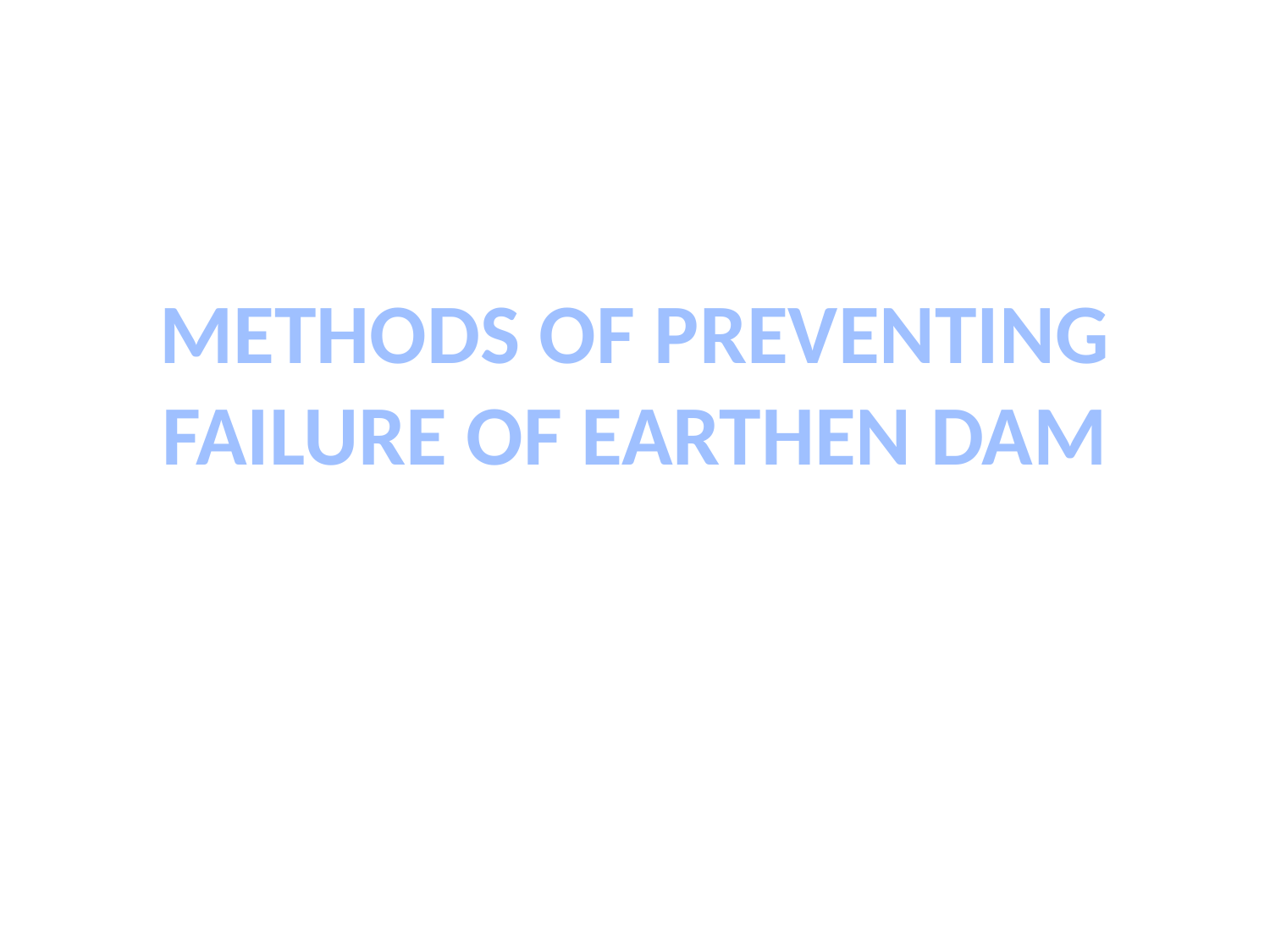

# METHODS OF PREVENTING FAILURE OF EARTHEN DAM